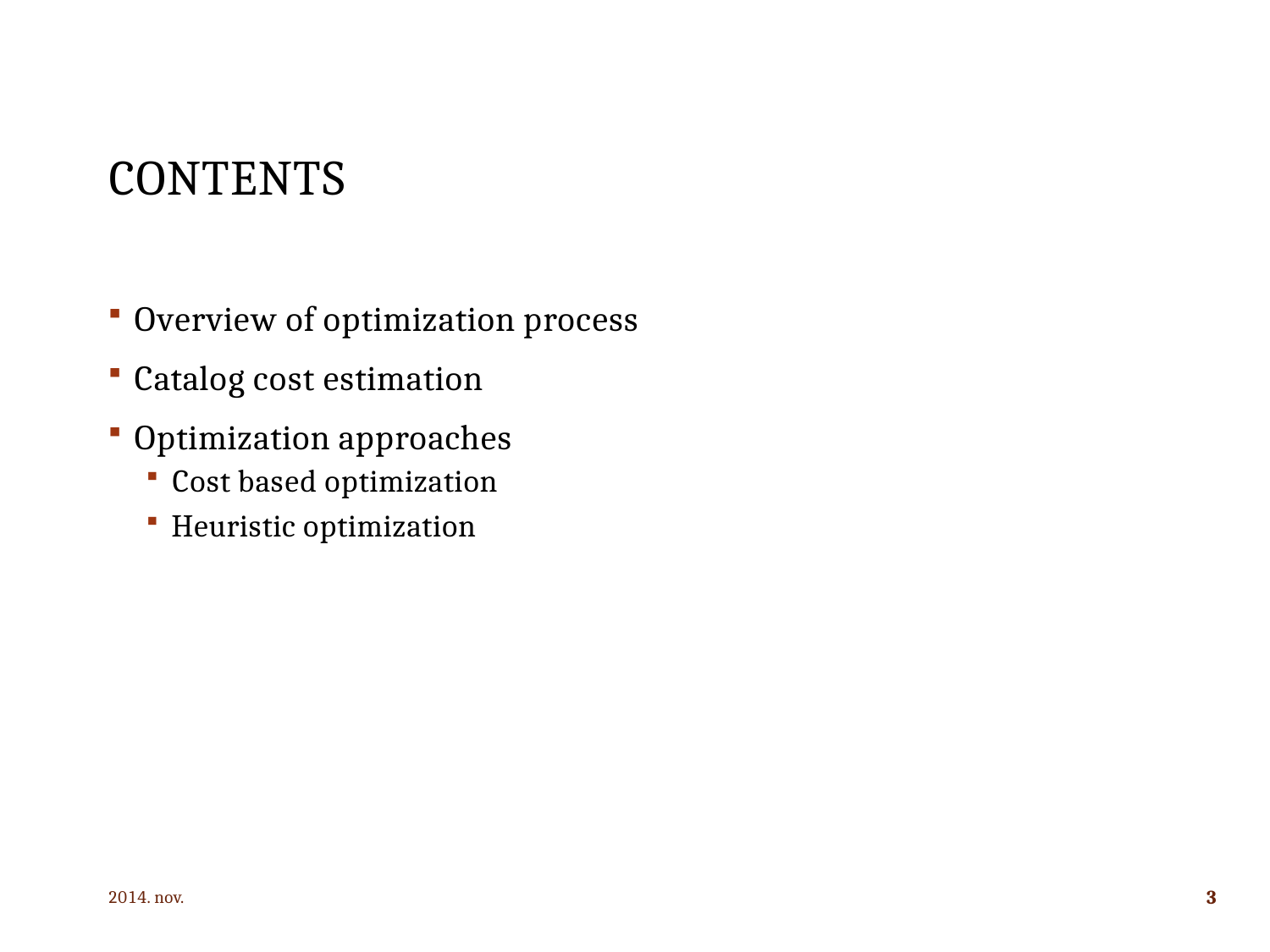

# contents
Overview of optimization process
Catalog cost estimation
Optimization approaches
Cost based optimization
Heuristic optimization

2014. nov.
3